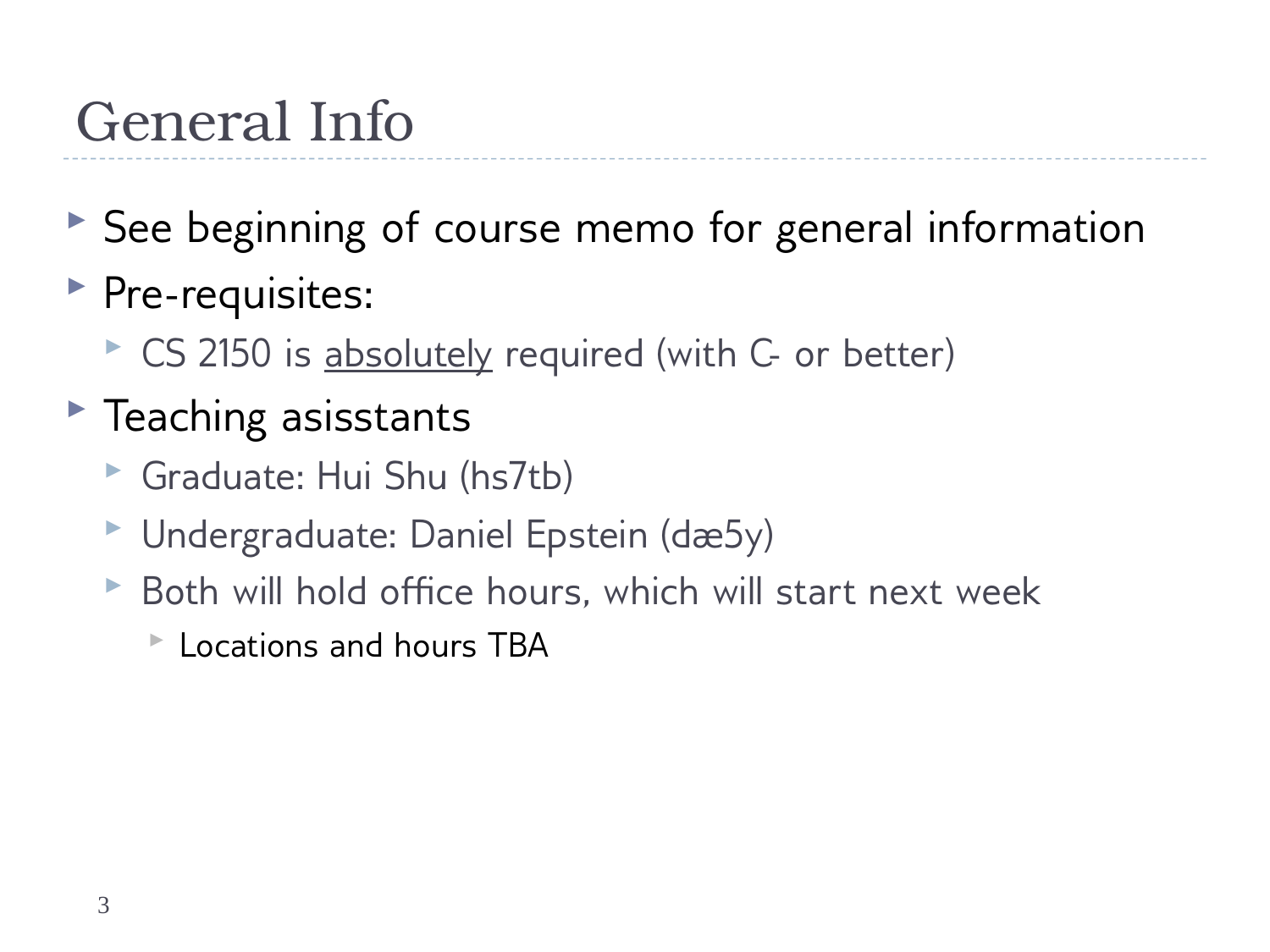

# General Info
See beginning of course memo for general information
Pre-requisites:
CS 2150 is absolutely required (with C- or better)
Teaching asisstants
Graduate: Hui Shu (hs7tb)
Undergraduate: Daniel Epstein (dae5y)
Both will hold office hours, which will start next week
Locations and hours TBA
3